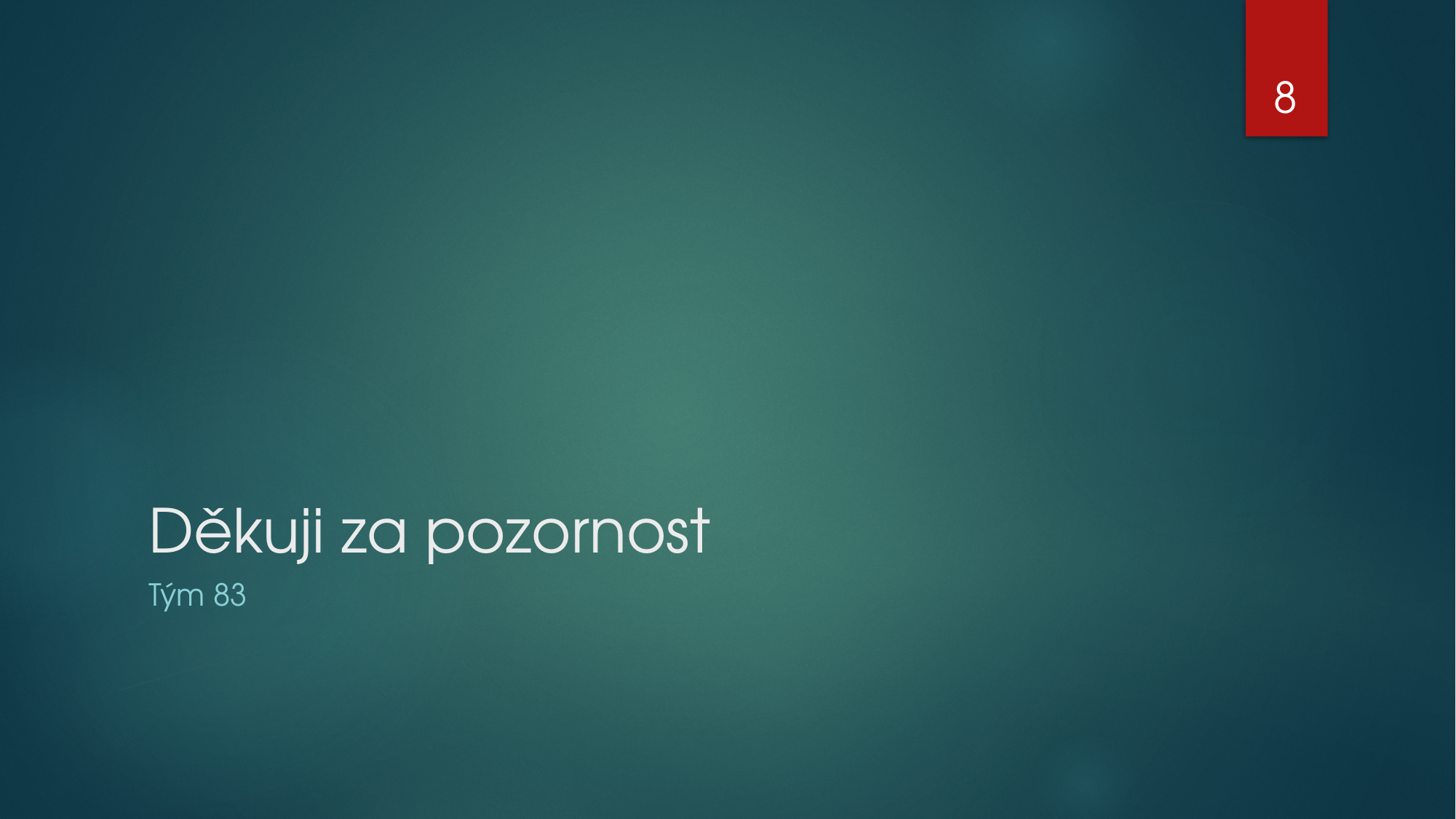

8
# Děkuji za pozornost
Tým 83